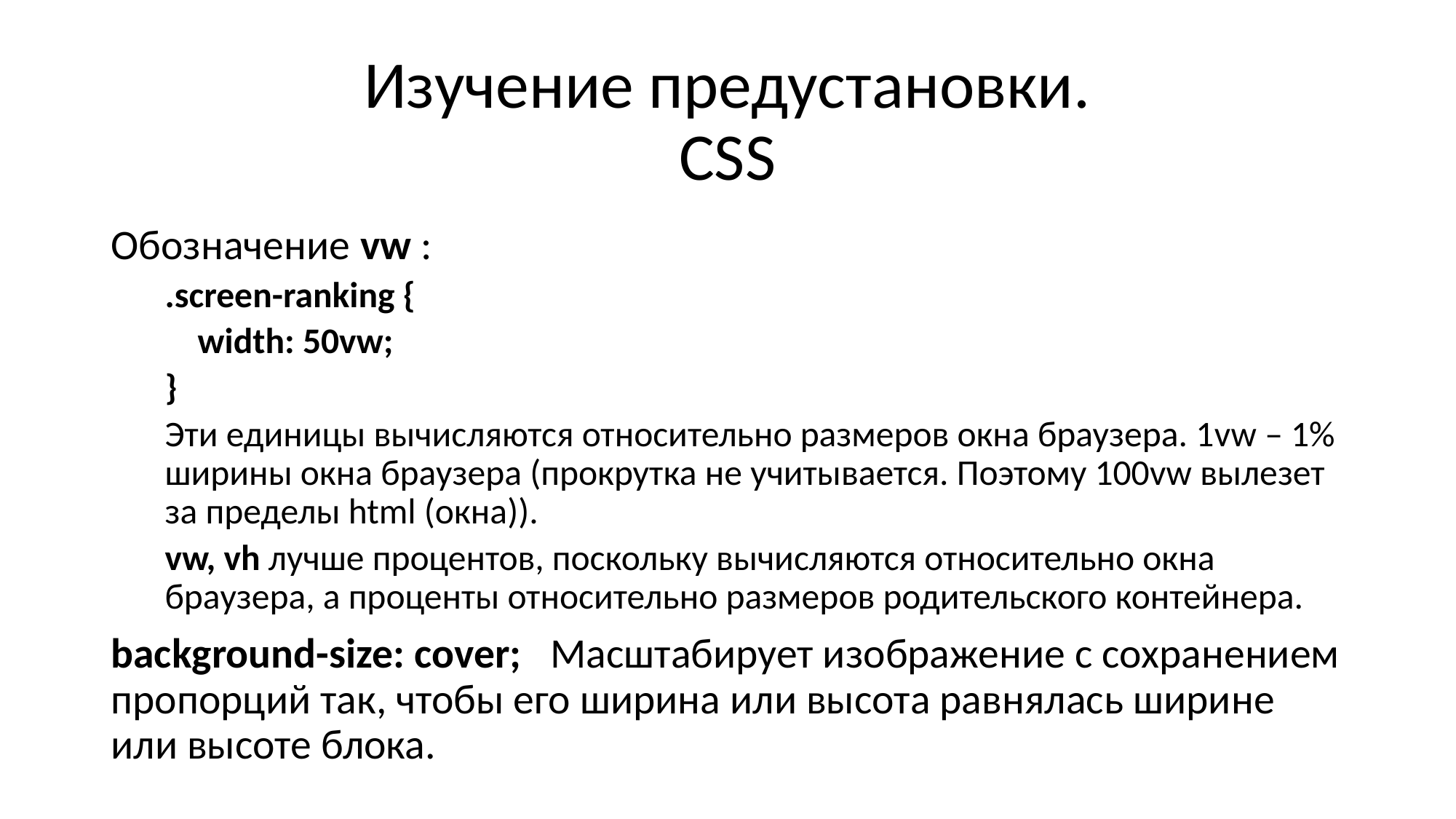

# Изучение предустановки. CSS
Обозначение vw :
.screen-ranking {
    width: 50vw;
}
Эти единицы вычисляются относительно размеров окна браузера. 1vw – 1% ширины окна браузера (прокрутка не учитывается. Поэтому 100vw вылезет за пределы html (окна)).
vw, vh лучше процентов, поскольку вычисляются относительно окна браузера, а проценты относительно размеров родительского контейнера.
background-size: cover;   Масштабирует изображение с сохранением пропорций так, чтобы его ширина или высота равнялась ширине или высоте блока.